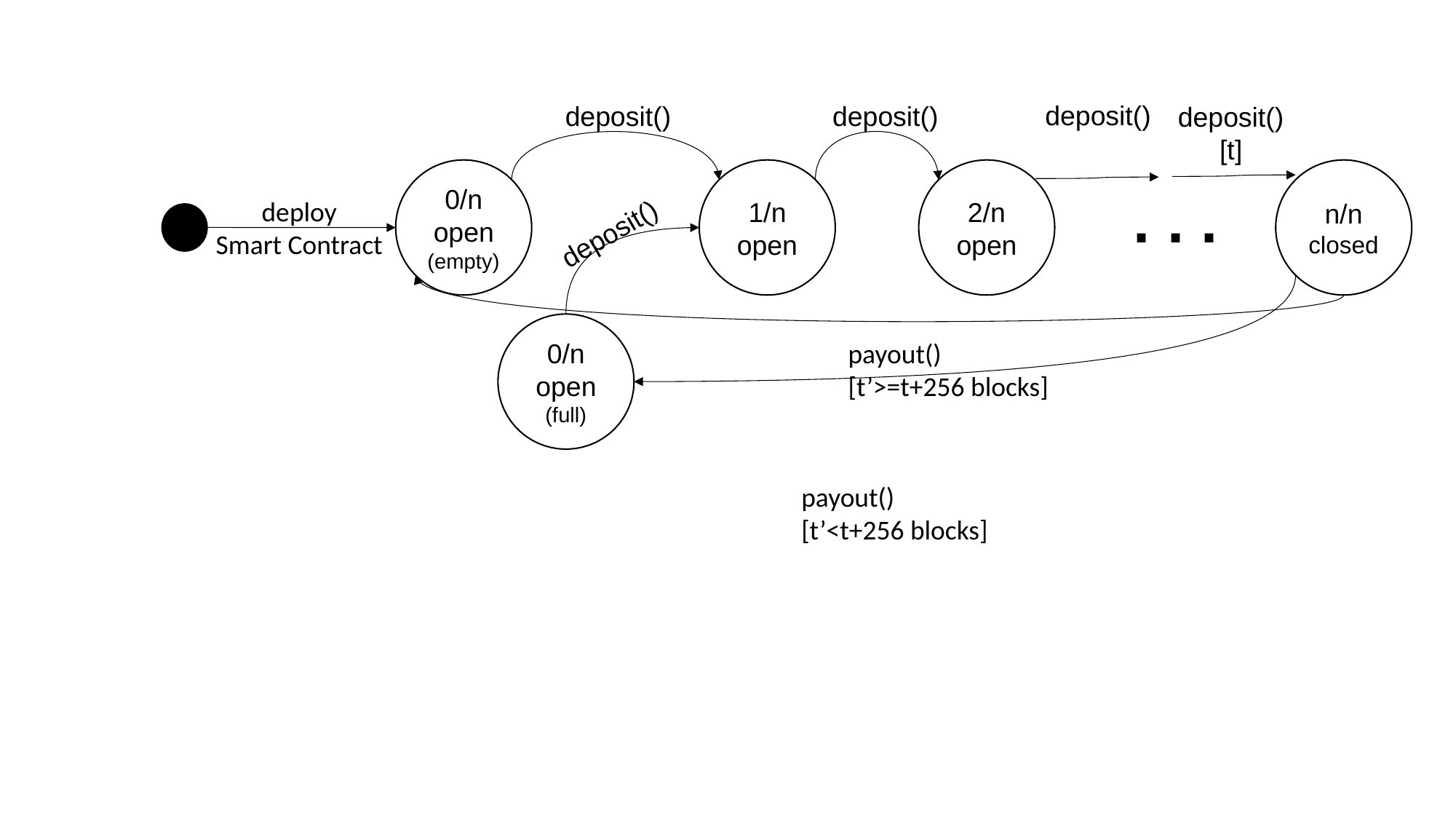

deposit()
deposit()
deposit()
deposit()
[t]
0/n open
(empty)
1/n
open
2/n
open
n/n
closed
. . .
deploy
Smart Contract

deposit()
0/n open (full)
payout()
[t’>=t+256 blocks]
payout()
[t’<t+256 blocks]